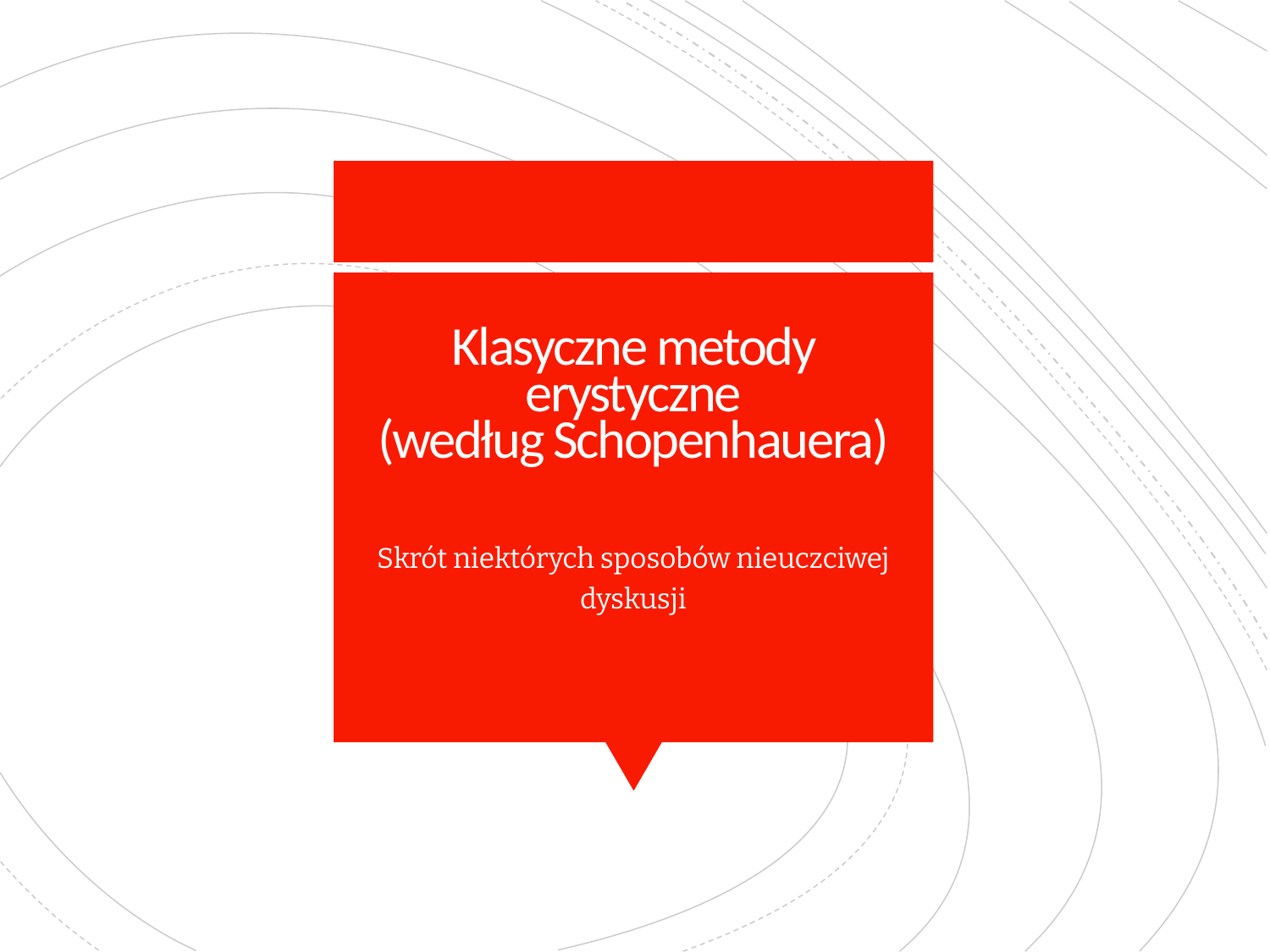

# Klasyczne metody erystyczne (według Schopenhauera)
Skrót niektórych sposobów nieuczciwej dyskusji